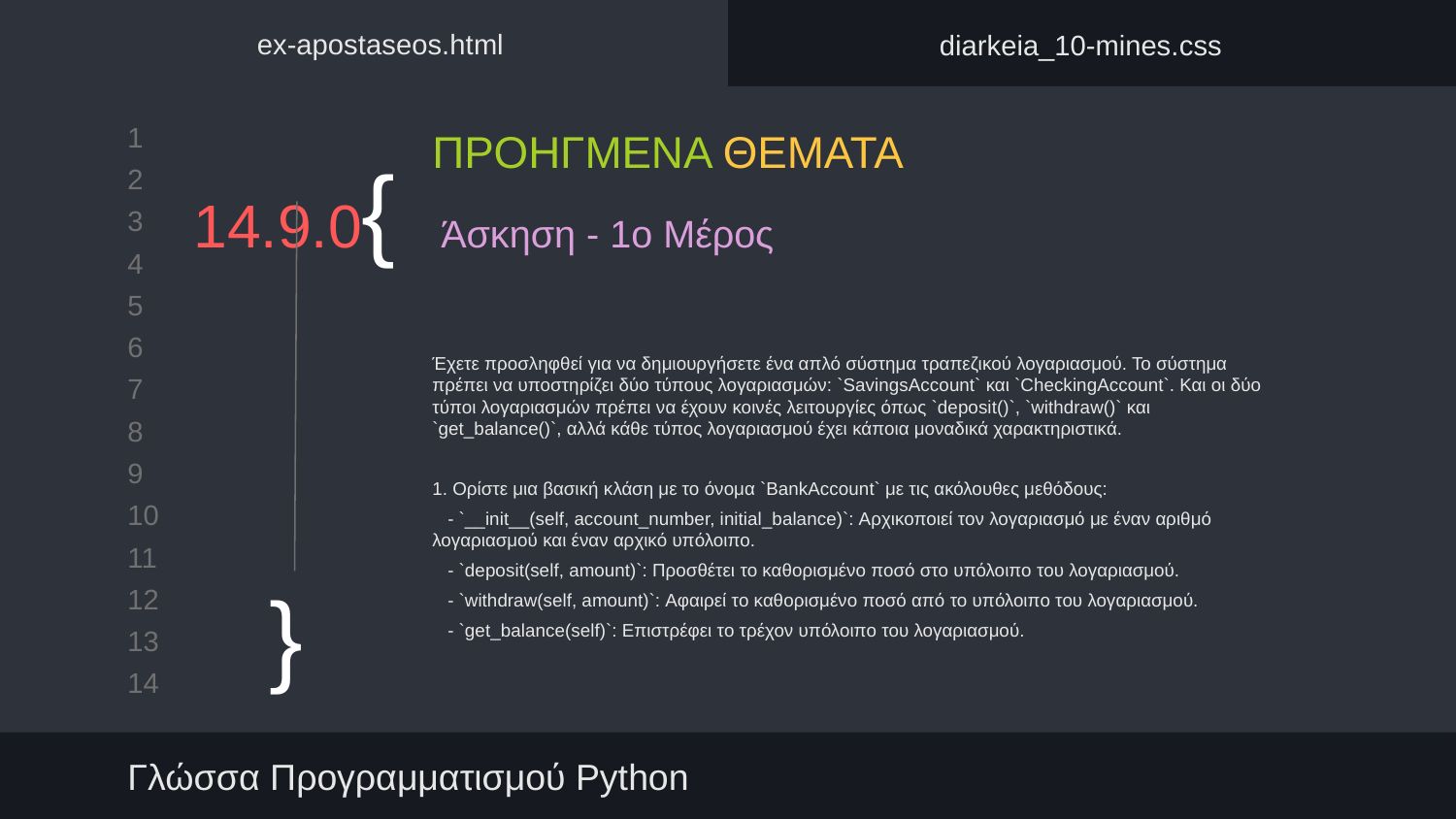

ex-apostaseos.html
diarkeia_10-mines.css
ΠΡΟΗΓΜΕΝΑ ΘΕΜΑΤΑ
# 14.9.0{
Άσκηση - 1ο Μέρος
Έχετε προσληφθεί για να δημιουργήσετε ένα απλό σύστημα τραπεζικού λογαριασμού. Το σύστημα πρέπει να υποστηρίζει δύο τύπους λογαριασμών: `SavingsAccount` και `CheckingAccount`. Και οι δύο τύποι λογαριασμών πρέπει να έχουν κοινές λειτουργίες όπως `deposit()`, `withdraw()` και `get_balance()`, αλλά κάθε τύπος λογαριασμού έχει κάποια μοναδικά χαρακτηριστικά.

1. Ορίστε μια βασική κλάση με το όνομα `BankAccount` με τις ακόλουθες μεθόδους:
   - `__init__(self, account_number, initial_balance)`: Αρχικοποιεί τον λογαριασμό με έναν αριθμό λογαριασμού και έναν αρχικό υπόλοιπο.
   - `deposit(self, amount)`: Προσθέτει το καθορισμένο ποσό στο υπόλοιπο του λογαριασμού.
   - `withdraw(self, amount)`: Αφαιρεί το καθορισμένο ποσό από το υπόλοιπο του λογαριασμού.
   - `get_balance(self)`: Επιστρέφει το τρέχον υπόλοιπο του λογαριασμού.

}
Γλώσσα Προγραμματισμού Python